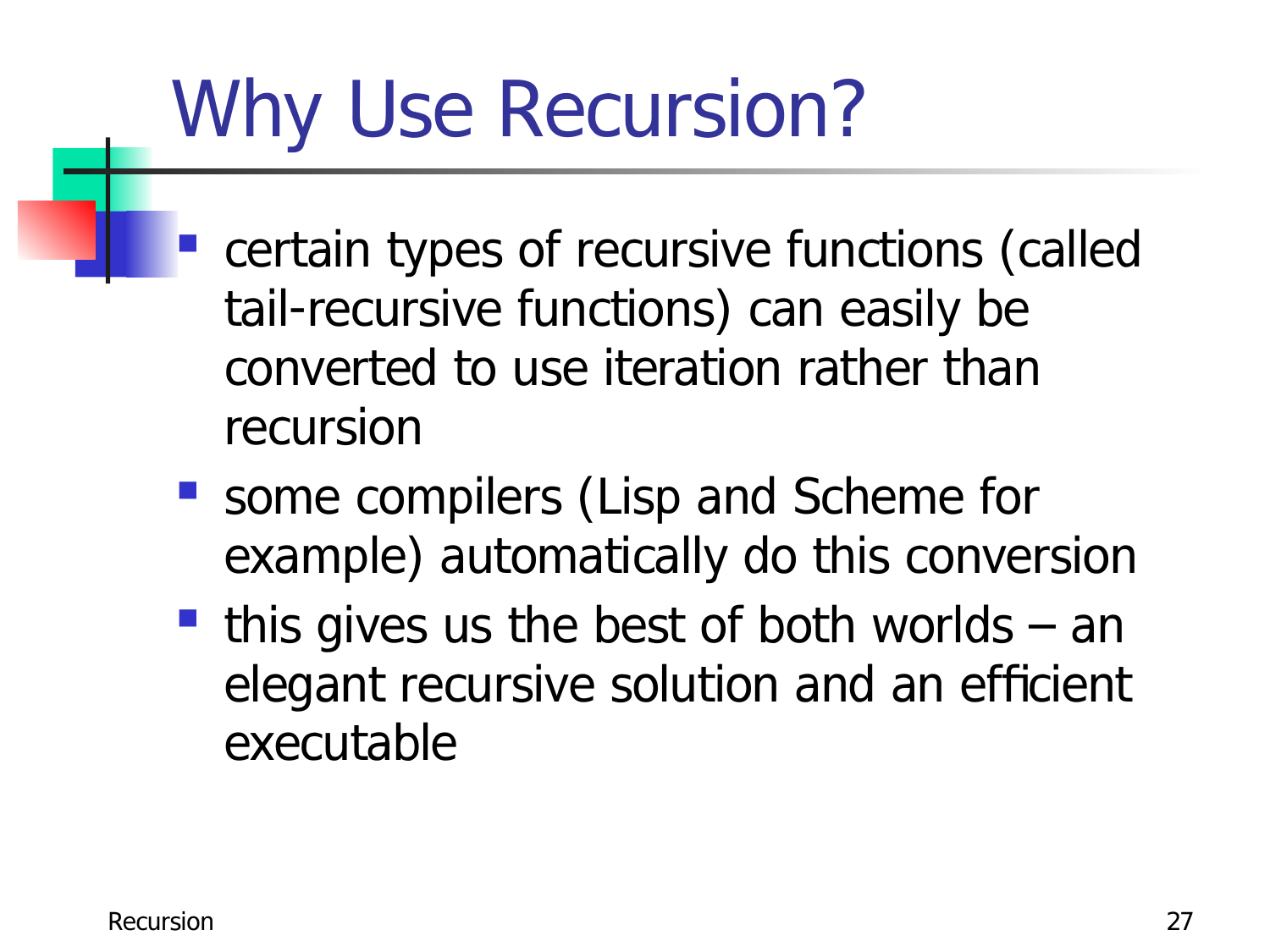

# Why Use Recursion?
certain types of recursive functions (called tail-recursive functions) can easily be converted to use iteration rather than recursion
some compilers (Lisp and Scheme for example) automatically do this conversion
this gives us the best of both worlds – an elegant recursive solution and an efficient executable
Recursion
27